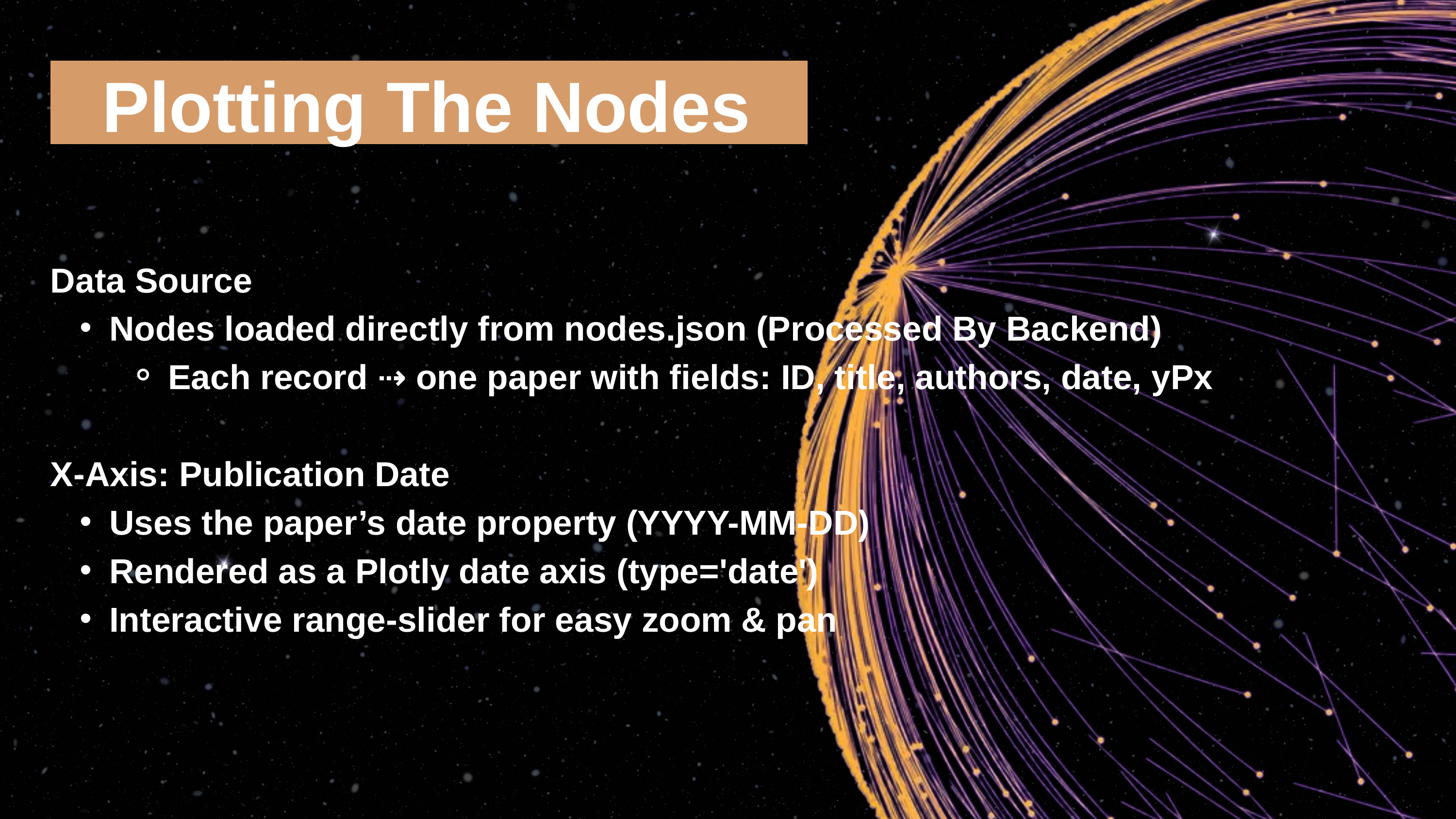

Plotting The Nodes

Data Source
Nodes loaded directly from nodes.json (Processed By Backend)
Each record ⇢ one paper with fields: ID, title, authors, date, yPx

X-Axis: Publication Date
Uses the paper’s date property (YYYY-MM-DD)
Rendered as a Plotly date axis (type='date')
Interactive range-slider for easy zoom & pan